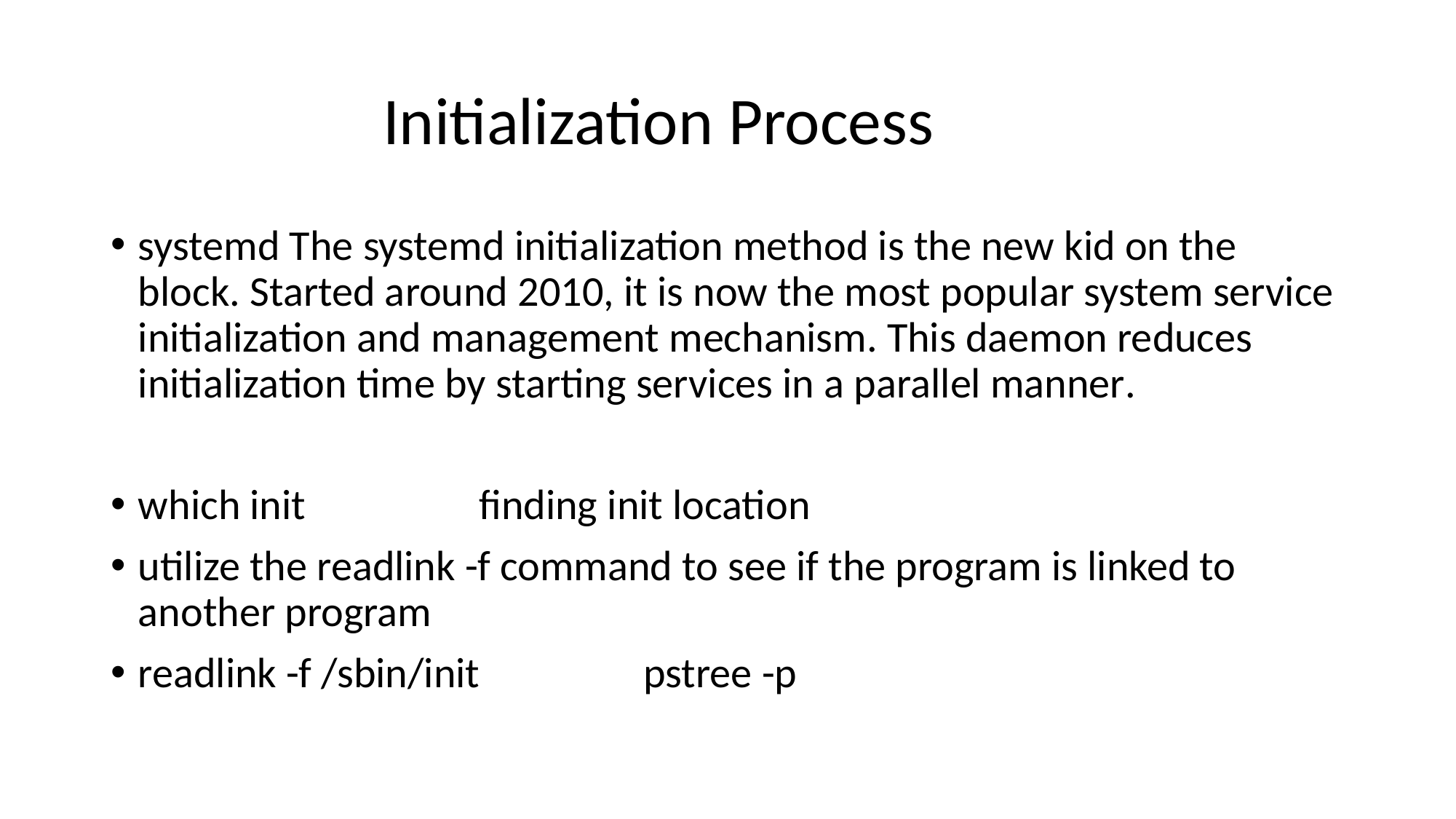

# Initialization Process
systemd The systemd initialization method is the new kid on the block. Started around 2010, it is now the most popular system service initialization and management mechanism. This daemon reduces initialization time by starting services in a parallel manner.

which init                  finding init location
utilize the readlink -f command to see if the program is linked to another program
readlink -f /sbin/init                 pstree -p